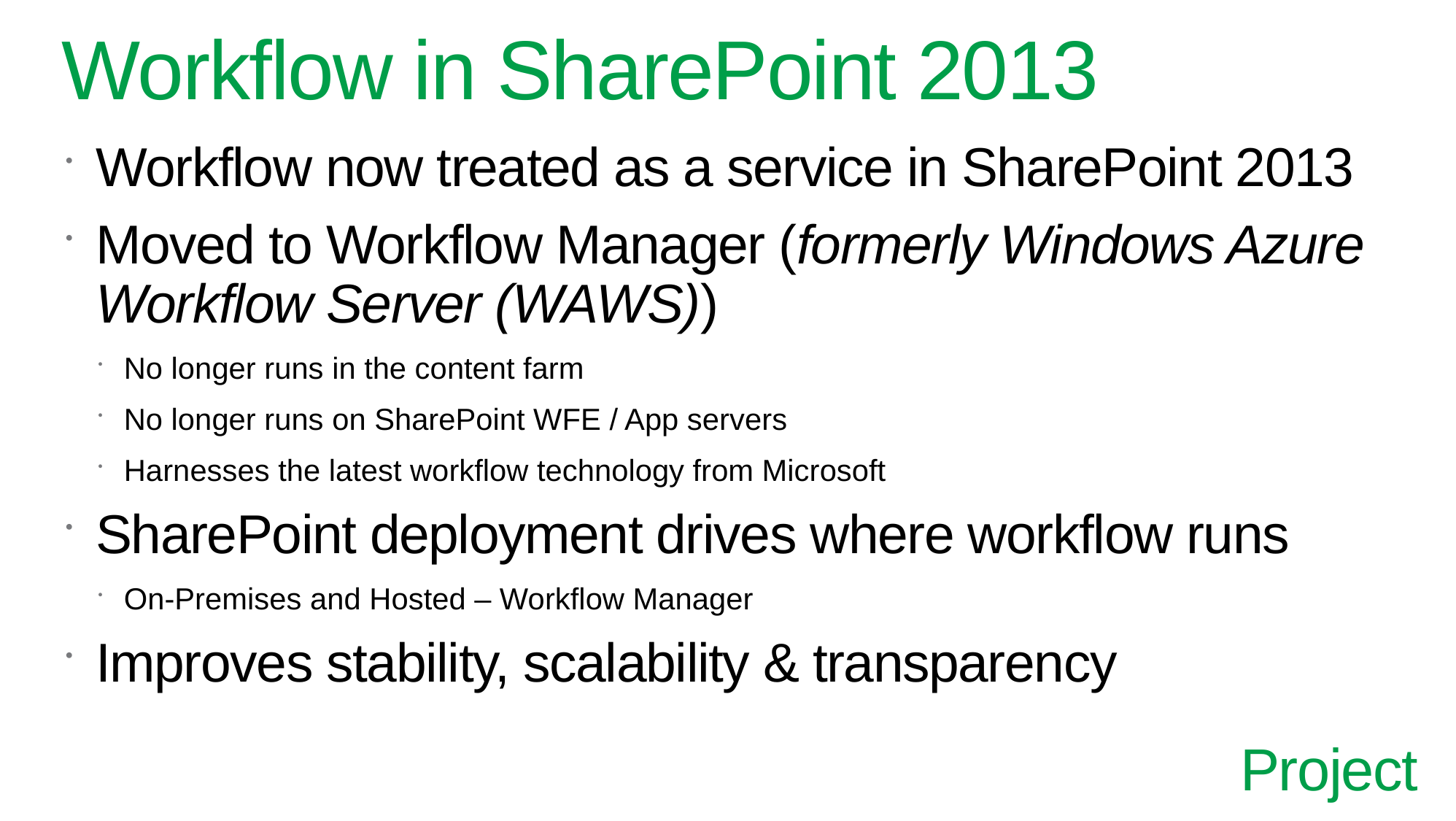

# Workflow in SharePoint 2013
Workflow now treated as a service in SharePoint 2013
Moved to Workflow Manager (formerly Windows Azure Workflow Server (WAWS))
No longer runs in the content farm
No longer runs on SharePoint WFE / App servers
Harnesses the latest workflow technology from Microsoft
SharePoint deployment drives where workflow runs
On-Premises and Hosted – Workflow Manager
Improves stability, scalability & transparency